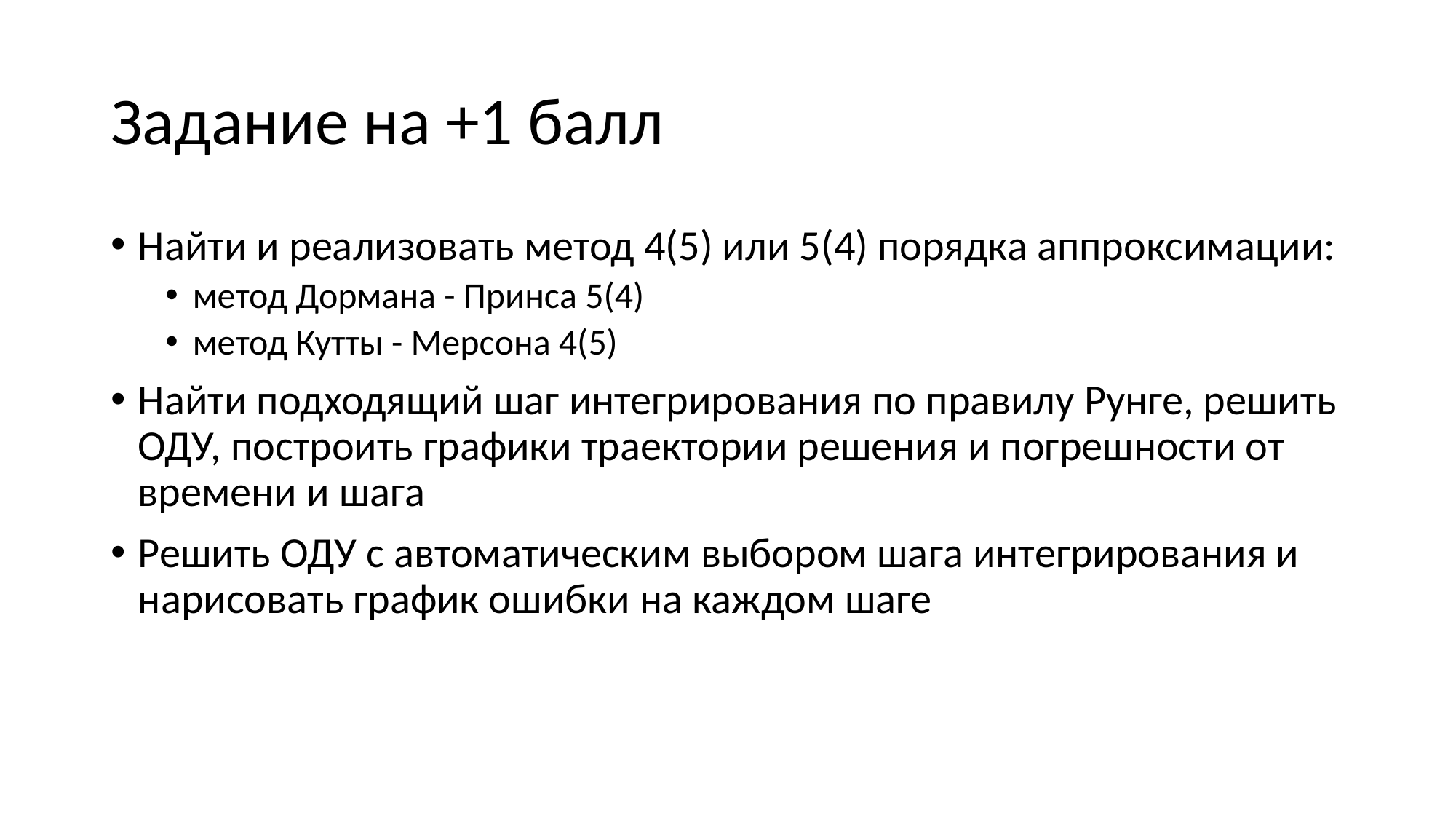

# Задание на +1 балл
Найти и реализовать метод 4(5) или 5(4) порядка аппроксимации:
метод Дормана - Принса 5(4)
метод Кутты - Мерсона 4(5)
Найти подходящий шаг интегрирования по правилу Рунге, решить ОДУ, построить графики траектории решения и погрешности от времени и шага
Решить ОДУ с автоматическим выбором шага интегрирования и нарисовать график ошибки на каждом шаге